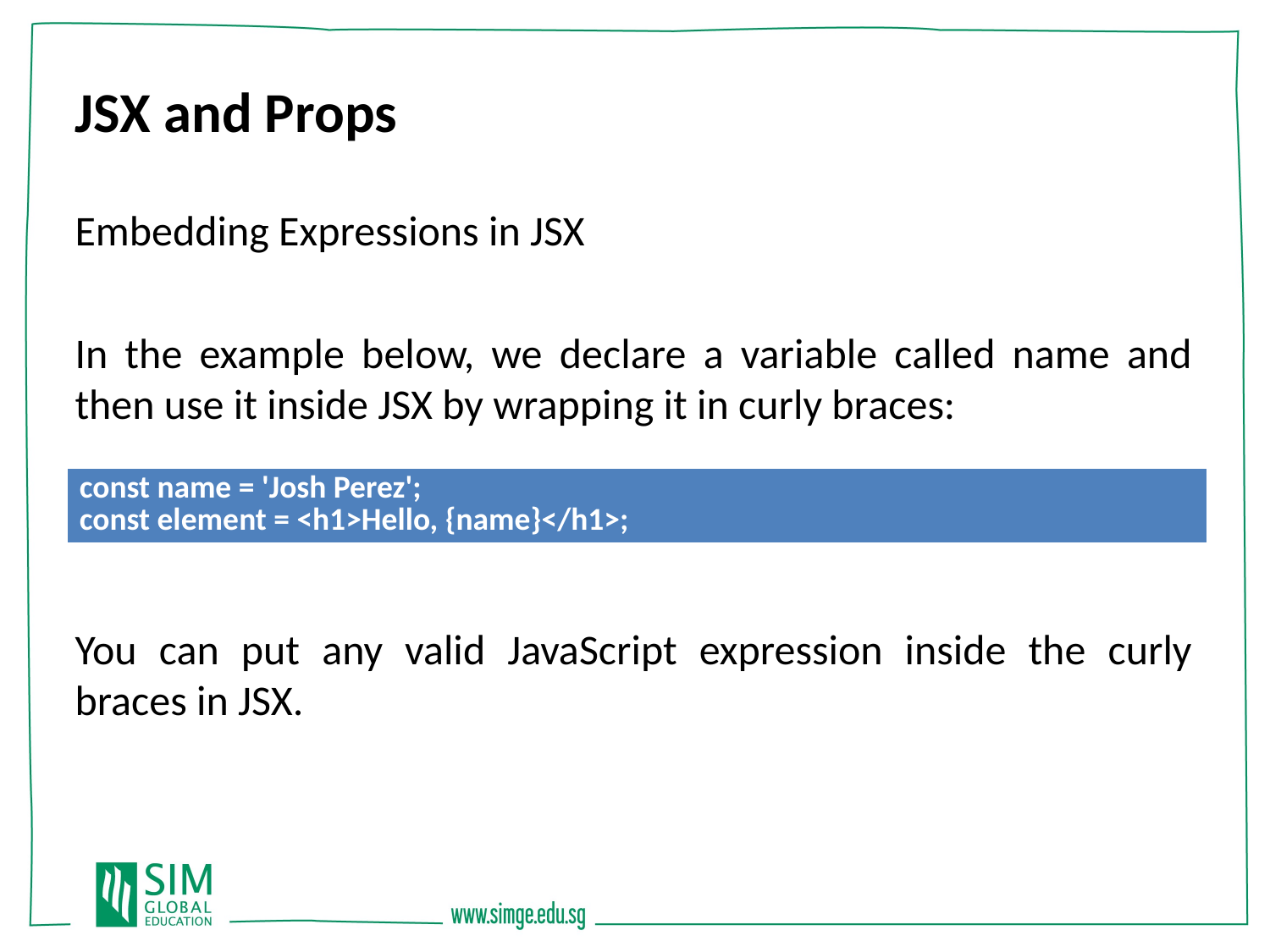

JSX and Props
Embedding Expressions in JSX

In the example below, we declare a variable called name and then use it inside JSX by wrapping it in curly braces:

You can put any valid JavaScript expression inside the curly braces in JSX.

| const name = 'Josh Perez'; const element = <h1>Hello, {name}</h1>; |
| --- |